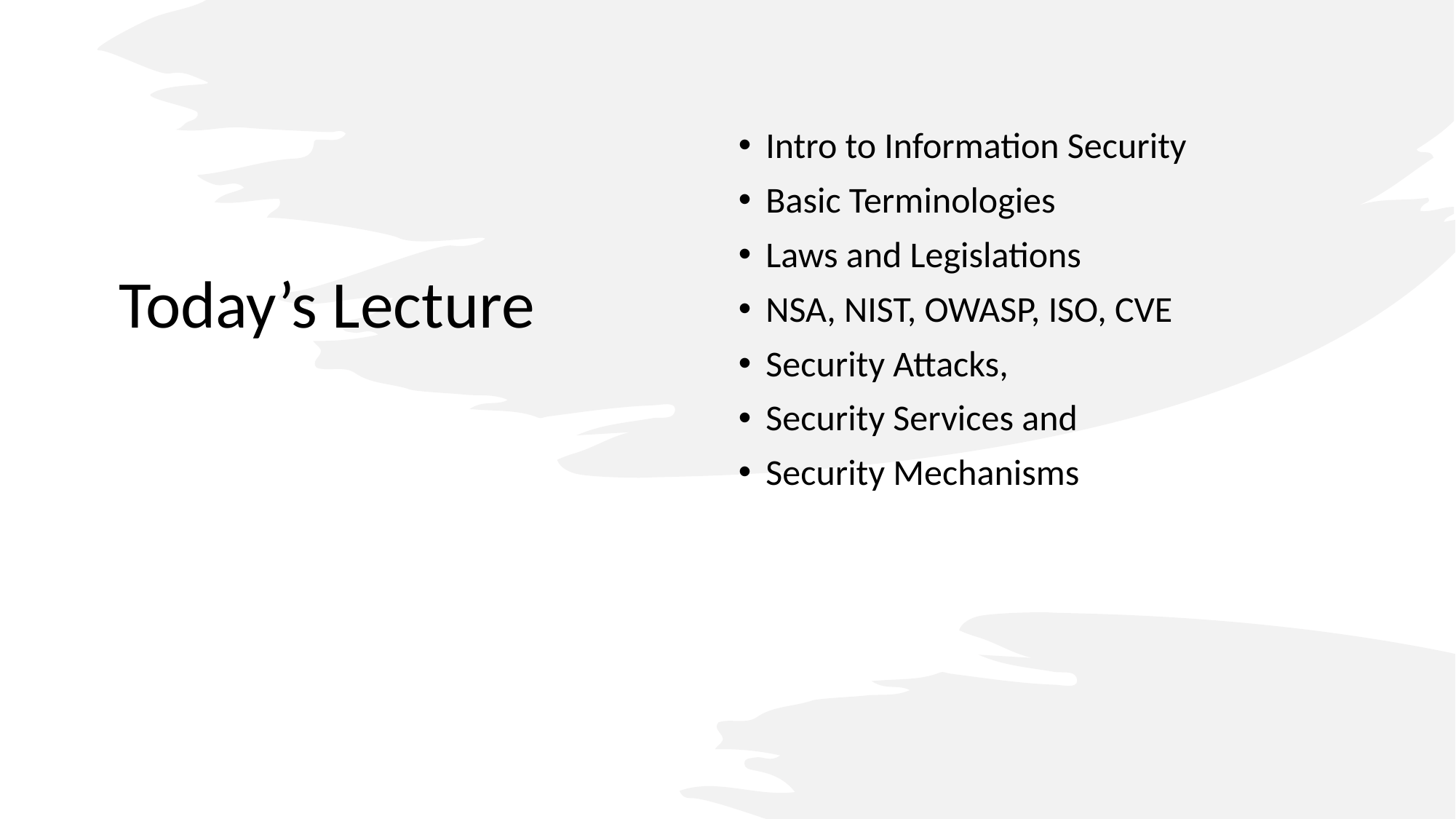

Intro to Information Security
Basic Terminologies
Laws and Legislations
NSA, NIST, OWASP, ISO, CVE
Security Attacks,
Security Services and
Security Mechanisms
# Today’s Lecture